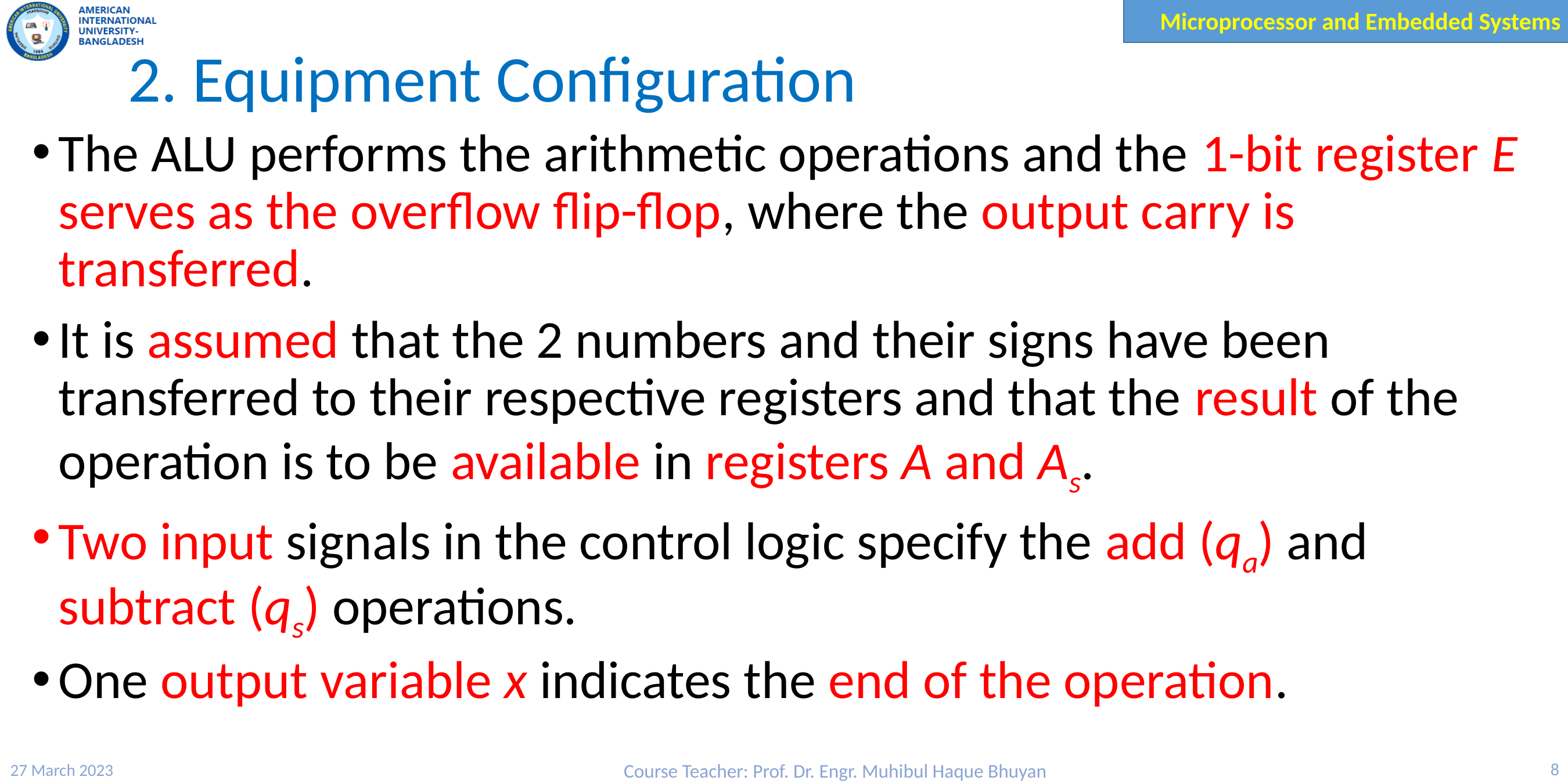

# 2. Equipment Configuration
The ALU performs the arithmetic operations and the 1-bit register E serves as the overflow flip-flop, where the output carry is transferred.
It is assumed that the 2 numbers and their signs have been transferred to their respective registers and that the result of the operation is to be available in registers A and As.
Two input signals in the control logic specify the add (qa) and subtract (qs) operations.
One output variable x indicates the end of the operation.
27 March 2023
Course Teacher: Prof. Dr. Engr. Muhibul Haque Bhuyan
8